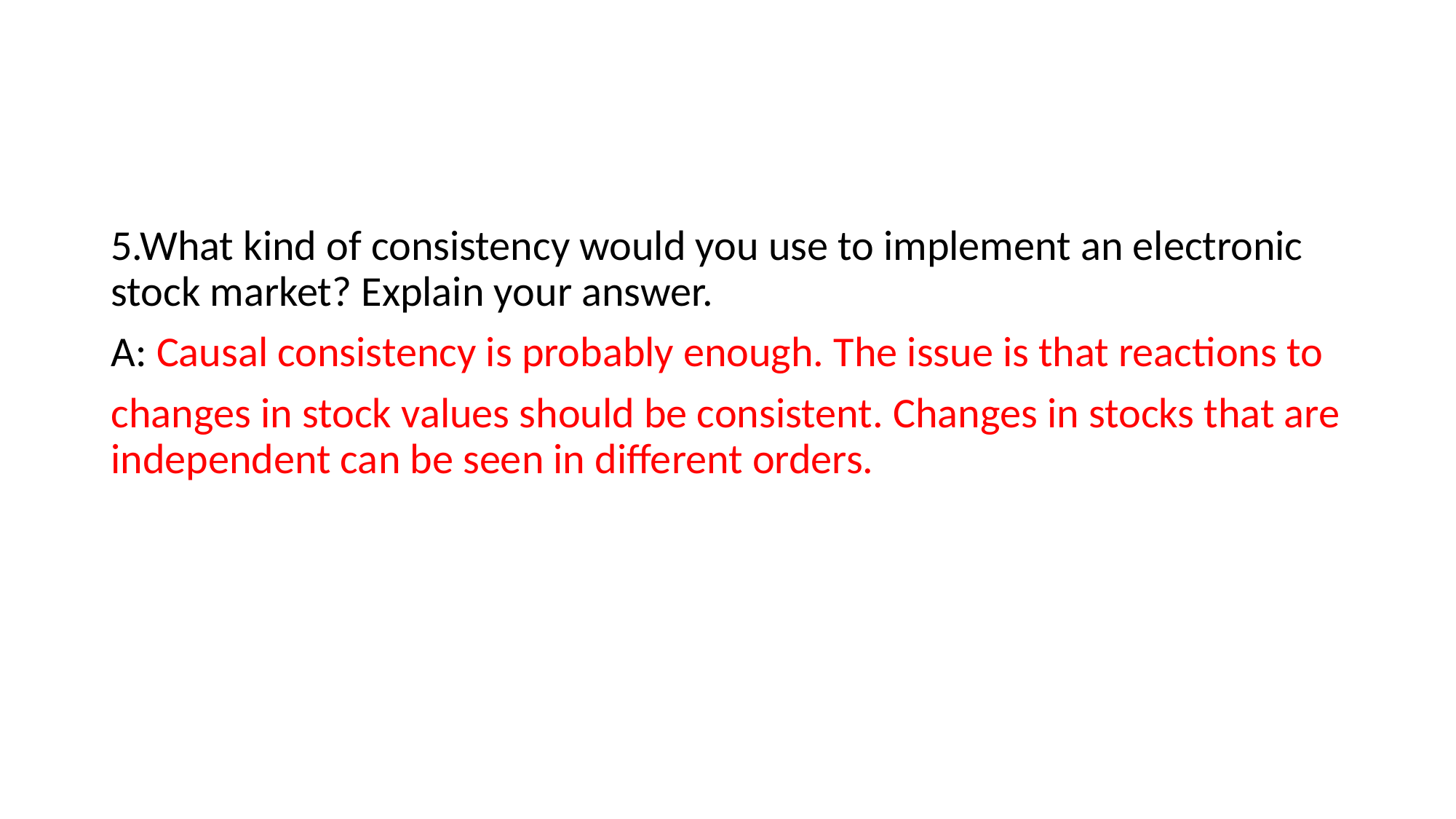

5.What kind of consistency would you use to implement an electronic stock market? Explain your answer.
A: Causal consistency is probably enough. The issue is that reactions to
changes in stock values should be consistent. Changes in stocks that are independent can be seen in different orders.